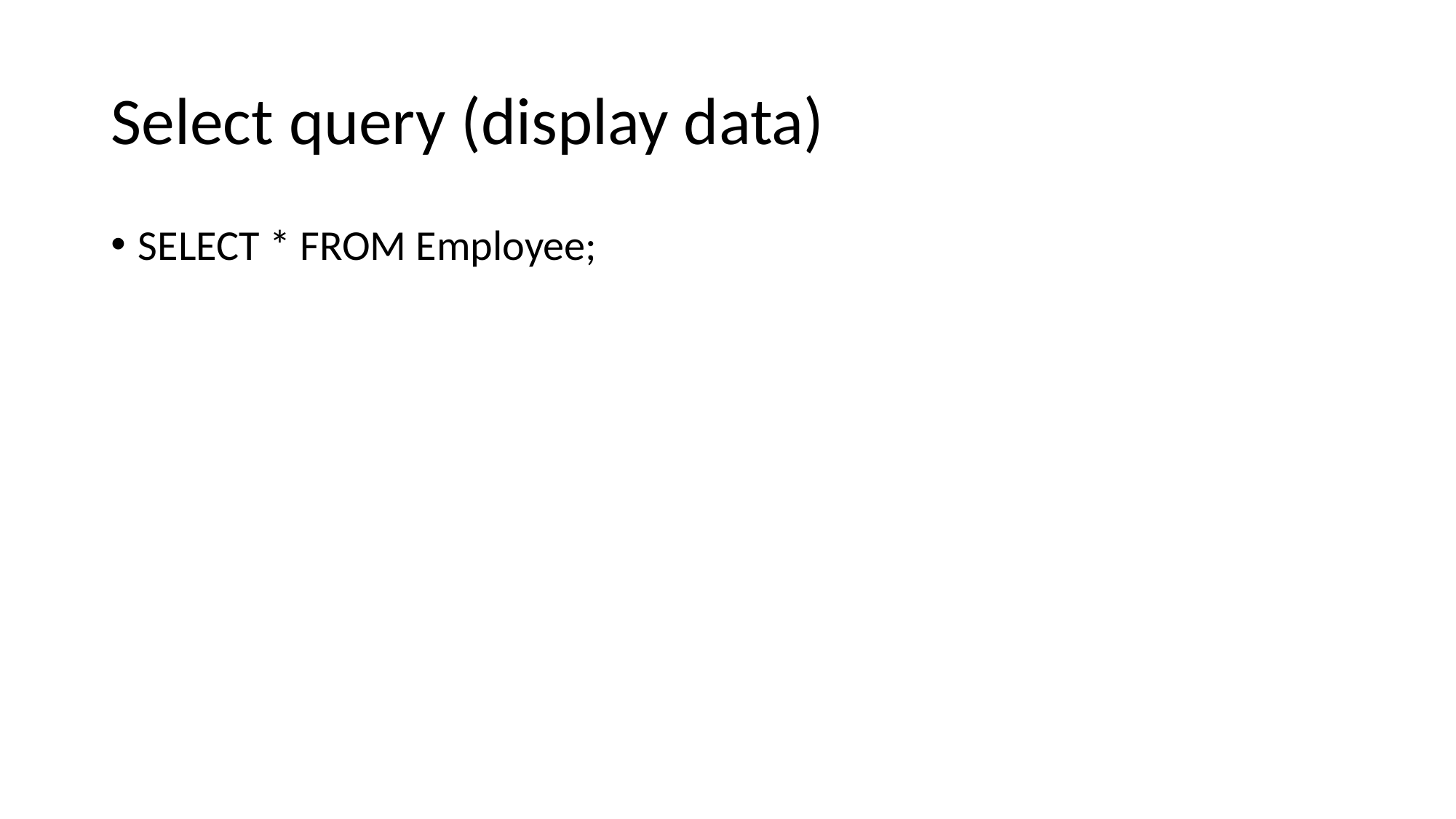

# Select query (display data)
SELECT * FROM Employee;